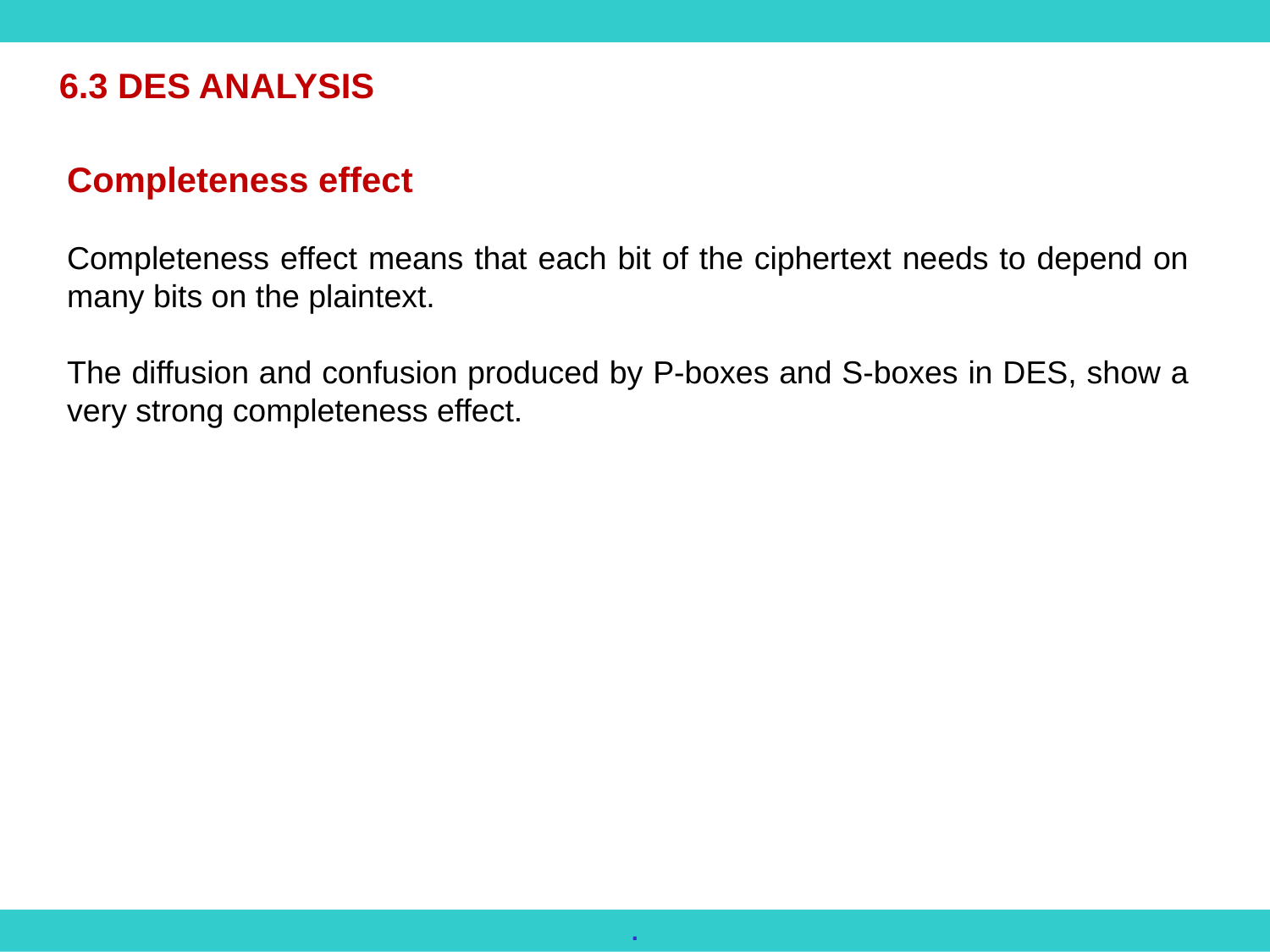

6.3 DES ANALYSIS
Completeness effect

Completeness effect means that each bit of the ciphertext needs to depend on many bits on the plaintext.

The diffusion and confusion produced by P-boxes and S-boxes in DES, show a very strong completeness effect.
.